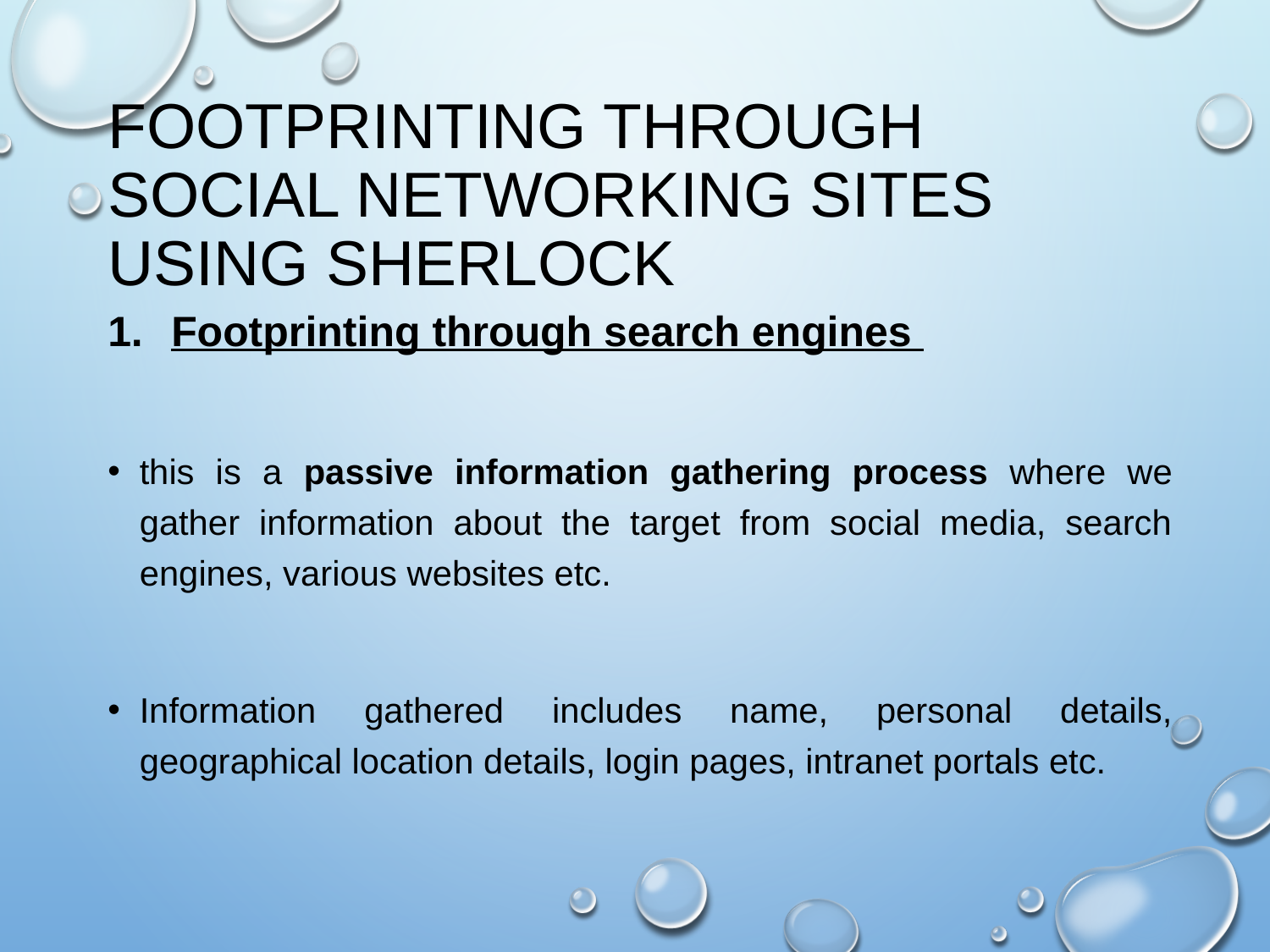

# Footprinting through Social Networking Sites using sherlock
Footprinting through search engines

this is a passive information gathering process where we gather information about the target from social media, search engines, various websites etc.

Information gathered includes name, personal details, geographical location details, login pages, intranet portals etc.